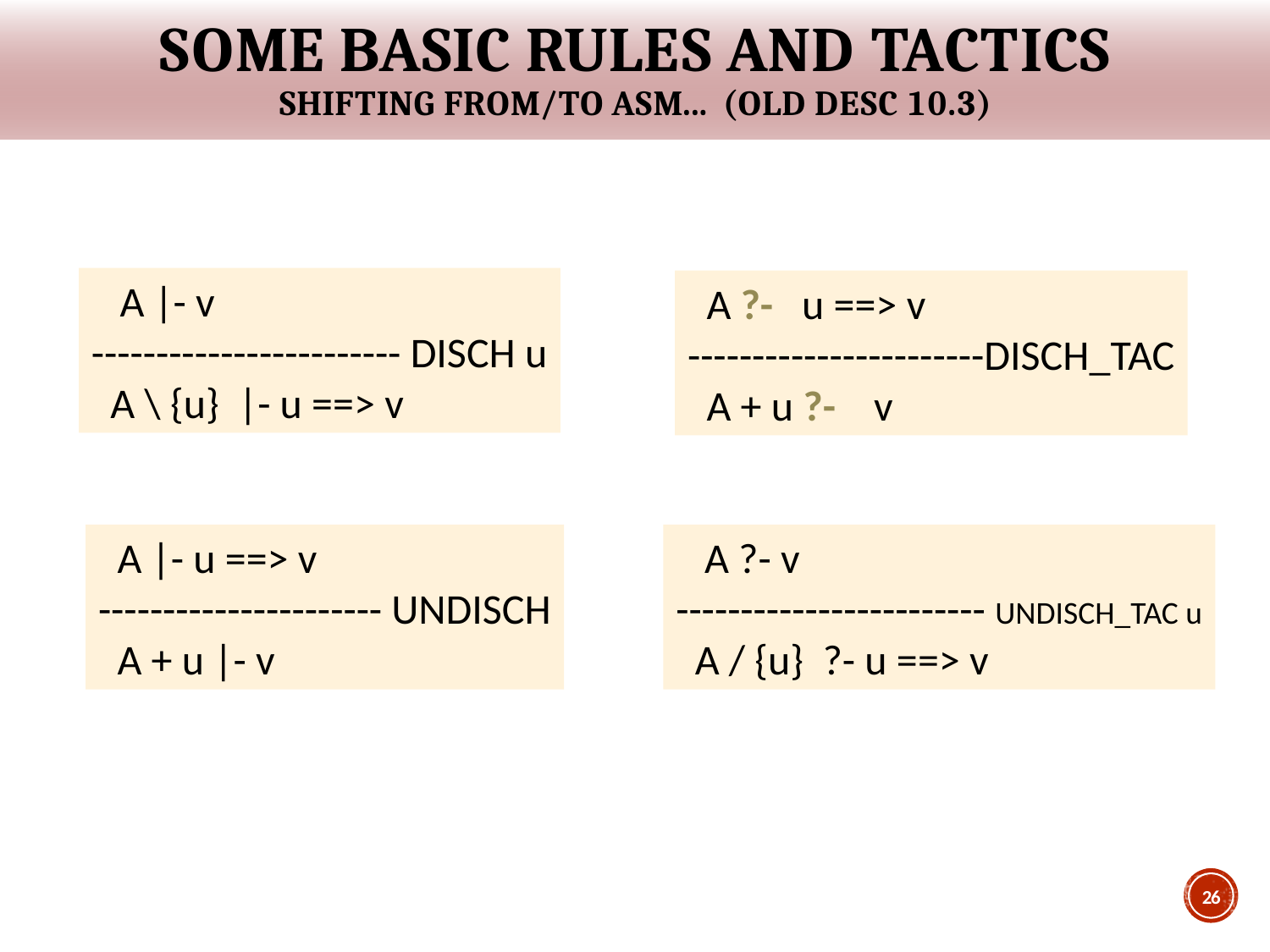

# Some basic rules and tactics Shifting from/to asm...  (Old Desc 10.3)
   A |- v
------------------------ DISCH u
  A \ {u}  |- u ==> v
  A ?-   u ==> v
-----------------------DISCH_TAC
  A + u ?-    v
   A ?- v
------------------------ UNDISCH_TAC u
  A / {u}  ?- u ==> v
  A |- u ==> v
---------------------- UNDISCH
  A + u |- v
26